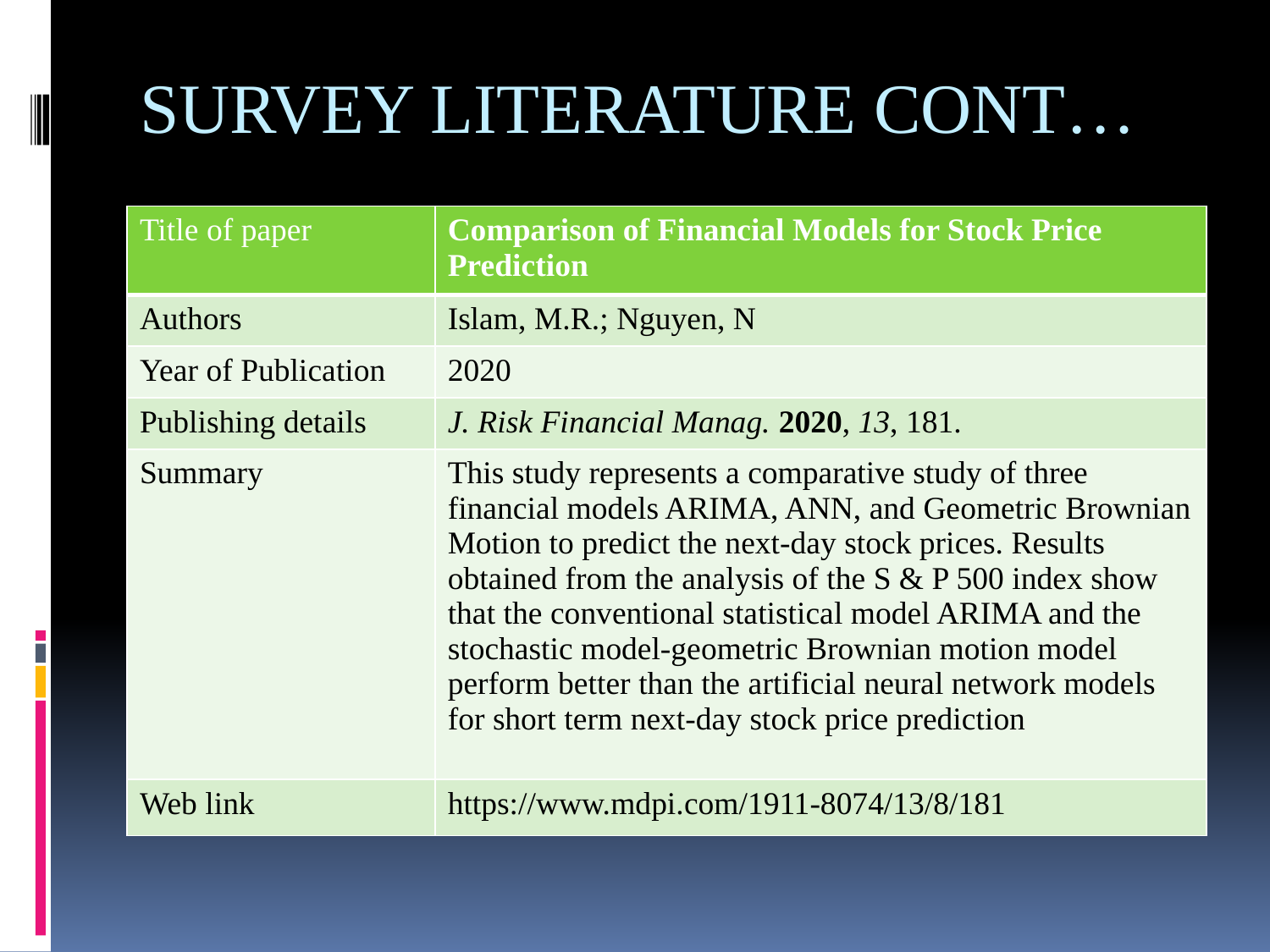

# SURVEY LITERATURE CONT…
| Title of paper | Comparison of Financial Models for Stock Price Prediction |
| --- | --- |
| Authors | Islam, M.R.; Nguyen, N |
| Year of Publication | 2020 |
| Publishing details | J. Risk Financial Manag. 2020, 13, 181. |
| Summary | This study represents a comparative study of three financial models ARIMA, ANN, and Geometric Brownian Motion to predict the next-day stock prices. Results obtained from the analysis of the S & P 500 index show that the conventional statistical model ARIMA and the stochastic model-geometric Brownian motion model perform better than the artificial neural network models for short term next-day stock price prediction |
| Web link | https://www.mdpi.com/1911-8074/13/8/181 |